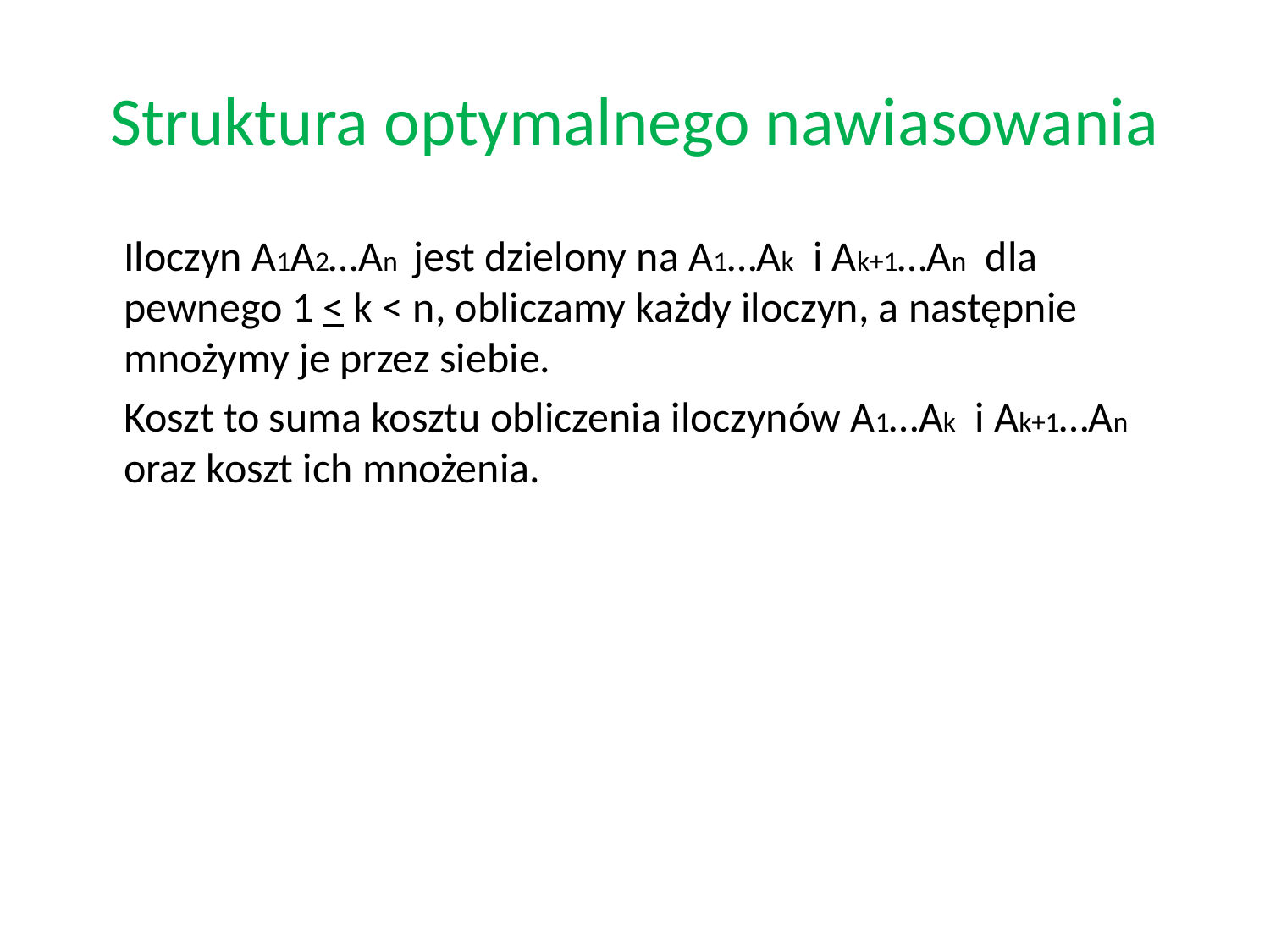

# Struktura optymalnego nawiasowania
	Iloczyn A1A2…An  jest dzielony na A1…Ak  i Ak+1…An  dla pewnego 1 < k < n, obliczamy każdy iloczyn, a następnie mnożymy je przez siebie.
	Koszt to suma kosztu obliczenia iloczynów A1…Ak  i Ak+1…An   oraz koszt ich mnożenia.